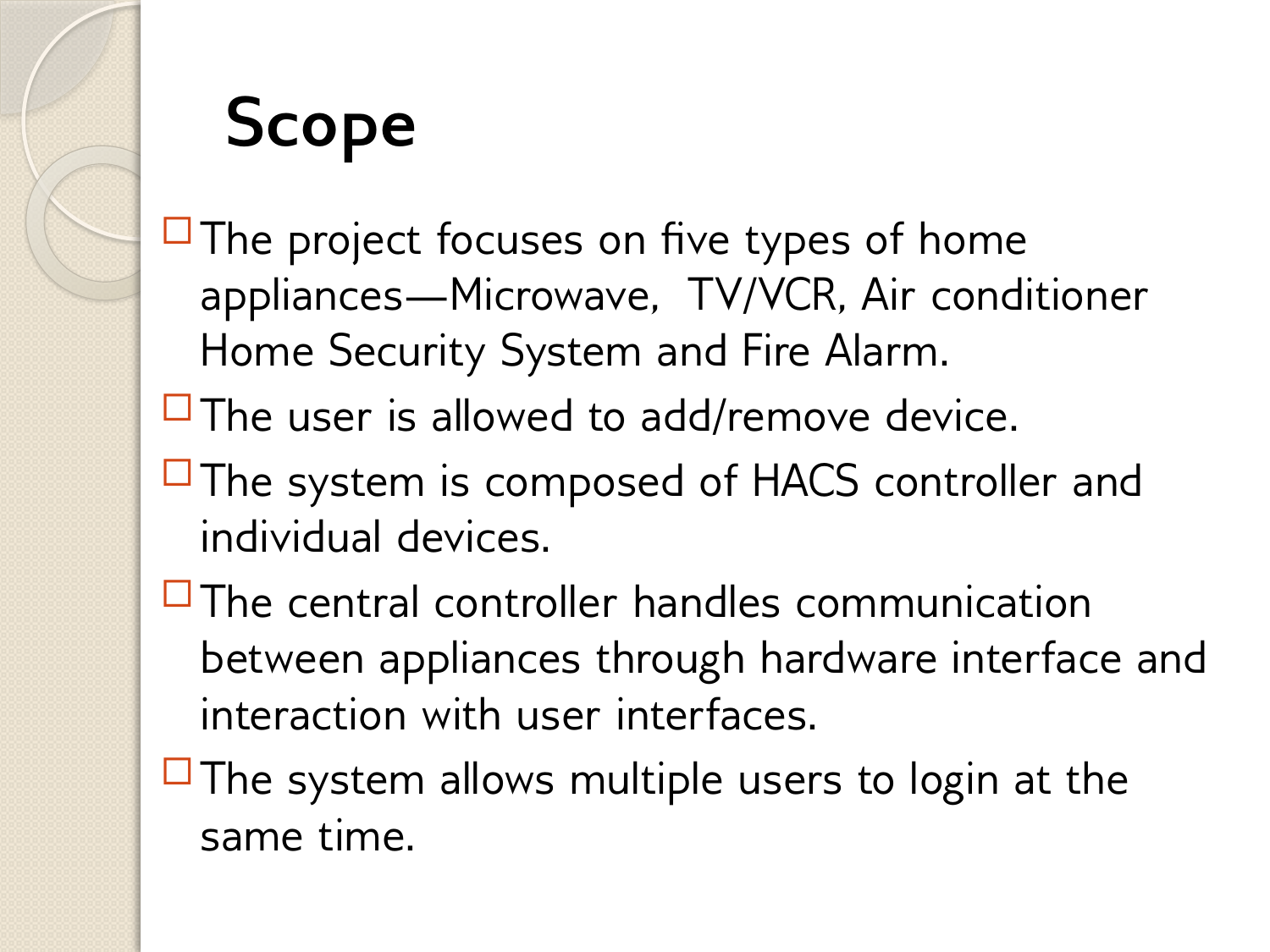

# Scope
The project focuses on five types of home appliances—Microwave,  TV/VCR, Air conditioner  Home Security System and Fire Alarm.
The user is allowed to add/remove device.
The system is composed of HACS controller and individual devices.
The central controller handles communication between appliances through hardware interface and interaction with user interfaces.
The system allows multiple users to login at the same time.